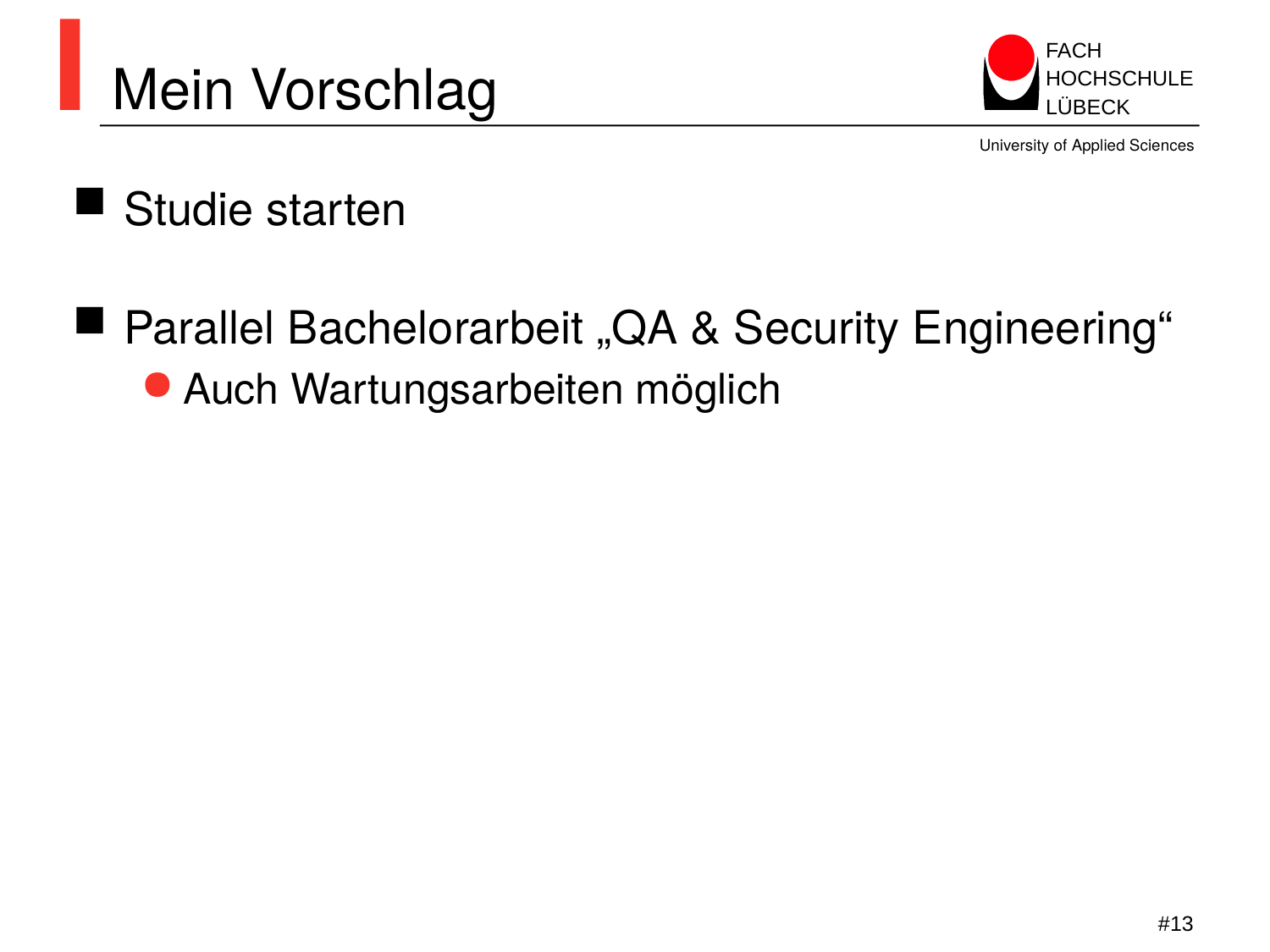

# Mein Vorschlag
Studie starten
Parallel Bachelorarbeit „QA & Security Engineering“
Auch Wartungsarbeiten möglich
#13